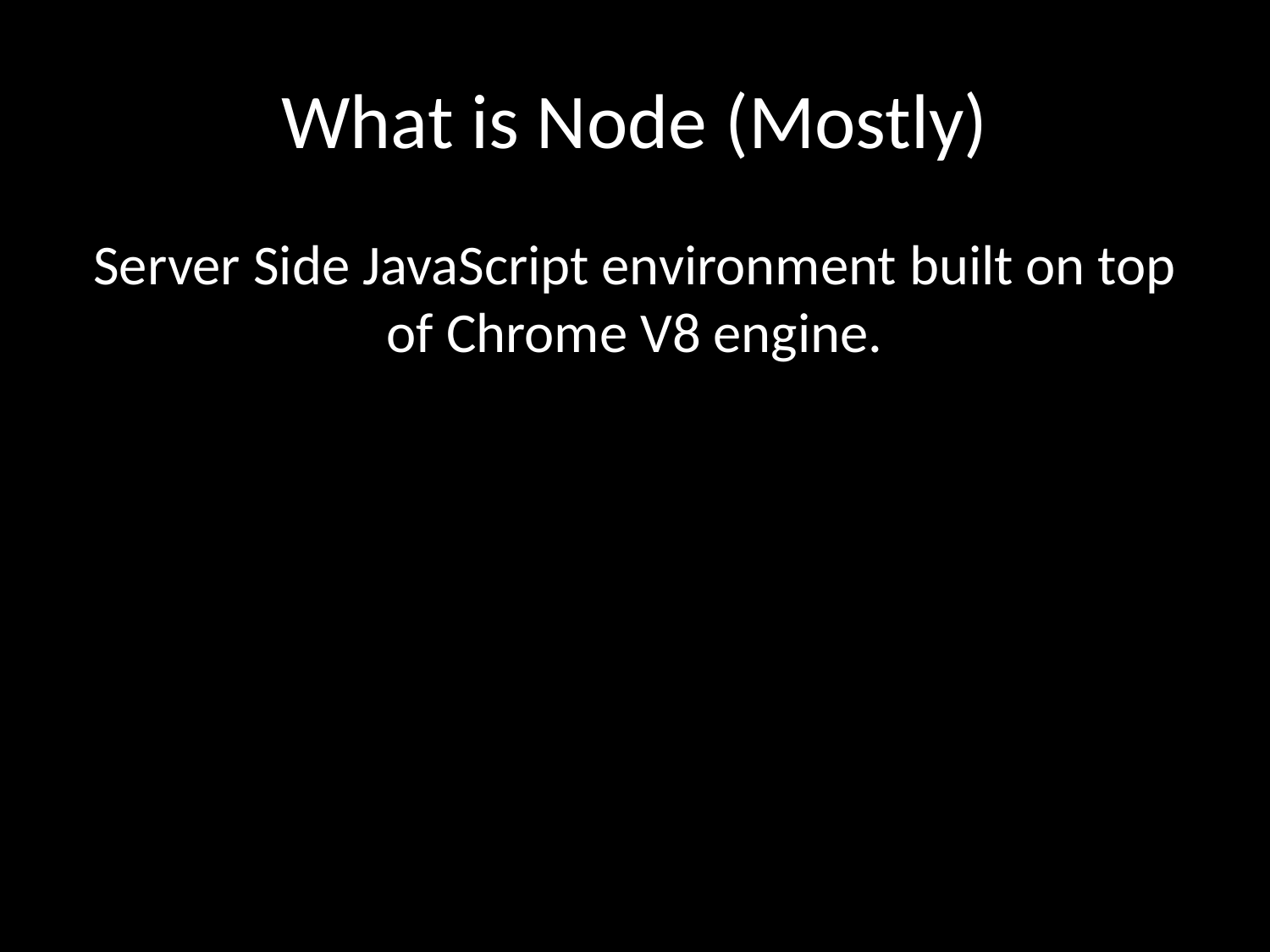

# What is Node (Mostly)
Server Side JavaScript environment built on top of Chrome V8 engine.